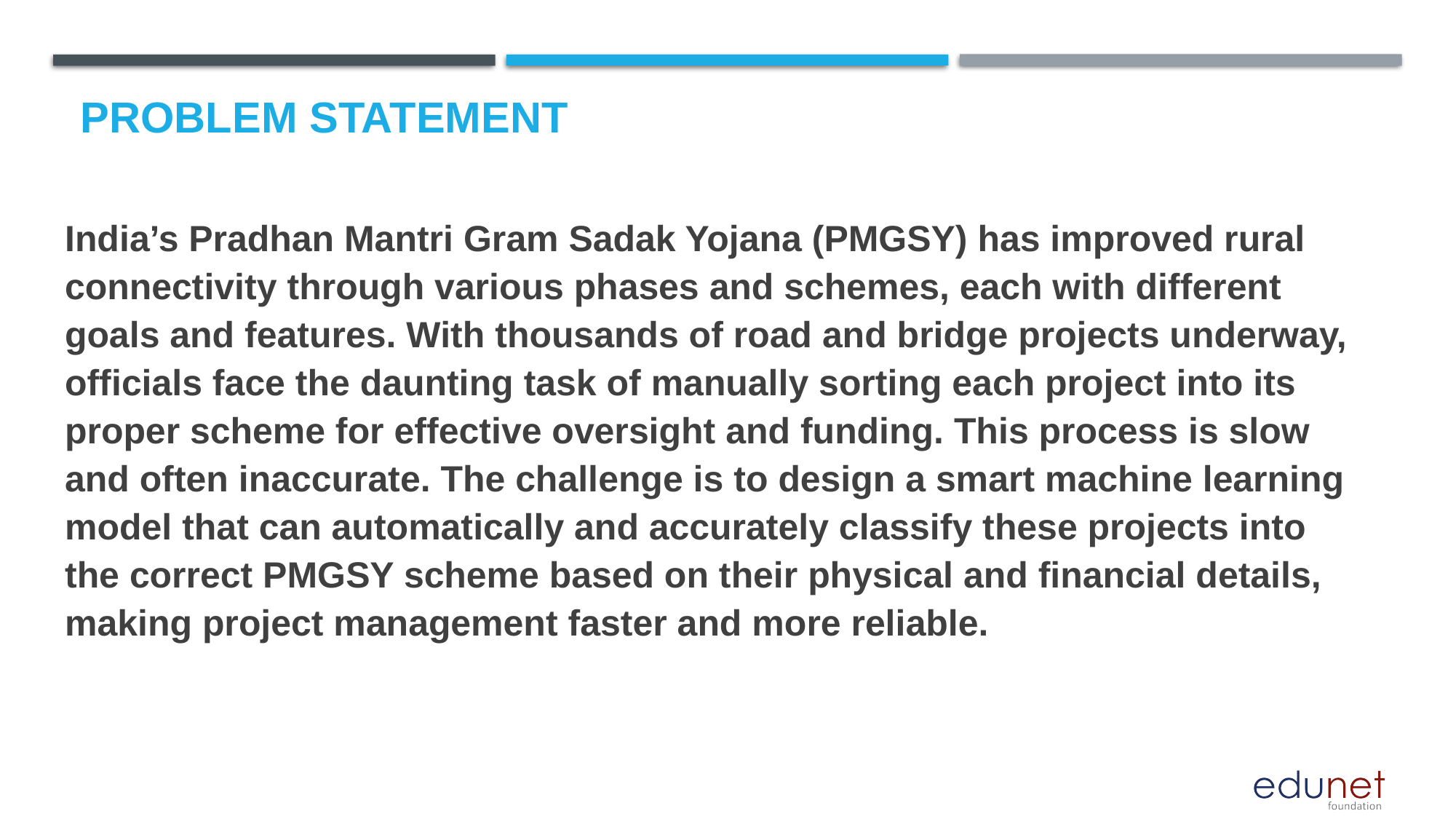

# Problem Statement
India’s Pradhan Mantri Gram Sadak Yojana (PMGSY) has improved rural connectivity through various phases and schemes, each with different goals and features. With thousands of road and bridge projects underway, officials face the daunting task of manually sorting each project into its proper scheme for effective oversight and funding. This process is slow and often inaccurate. The challenge is to design a smart machine learning model that can automatically and accurately classify these projects into the correct PMGSY scheme based on their physical and financial details, making project management faster and more reliable.